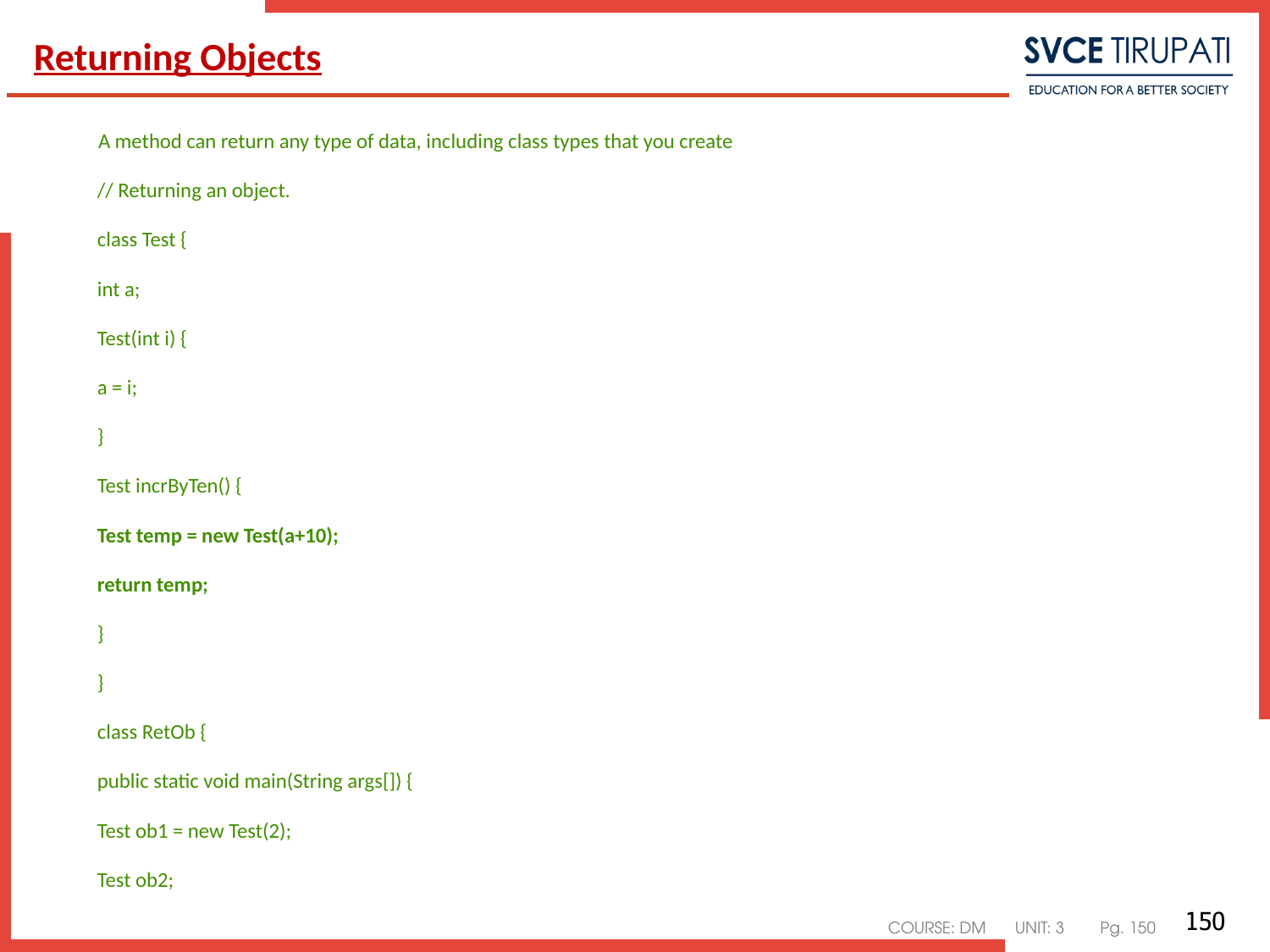

# Returning Objects
A method can return any type of data, including class types that you create
// Returning an object.
class Test {
int a;
Test(int i) {
a = i;
}
Test incrByTen() {
Test temp = new Test(a+10);
return temp;
}
}
class RetOb {
public static void main(String args[]) {
Test ob1 = new Test(2);
Test ob2;
150